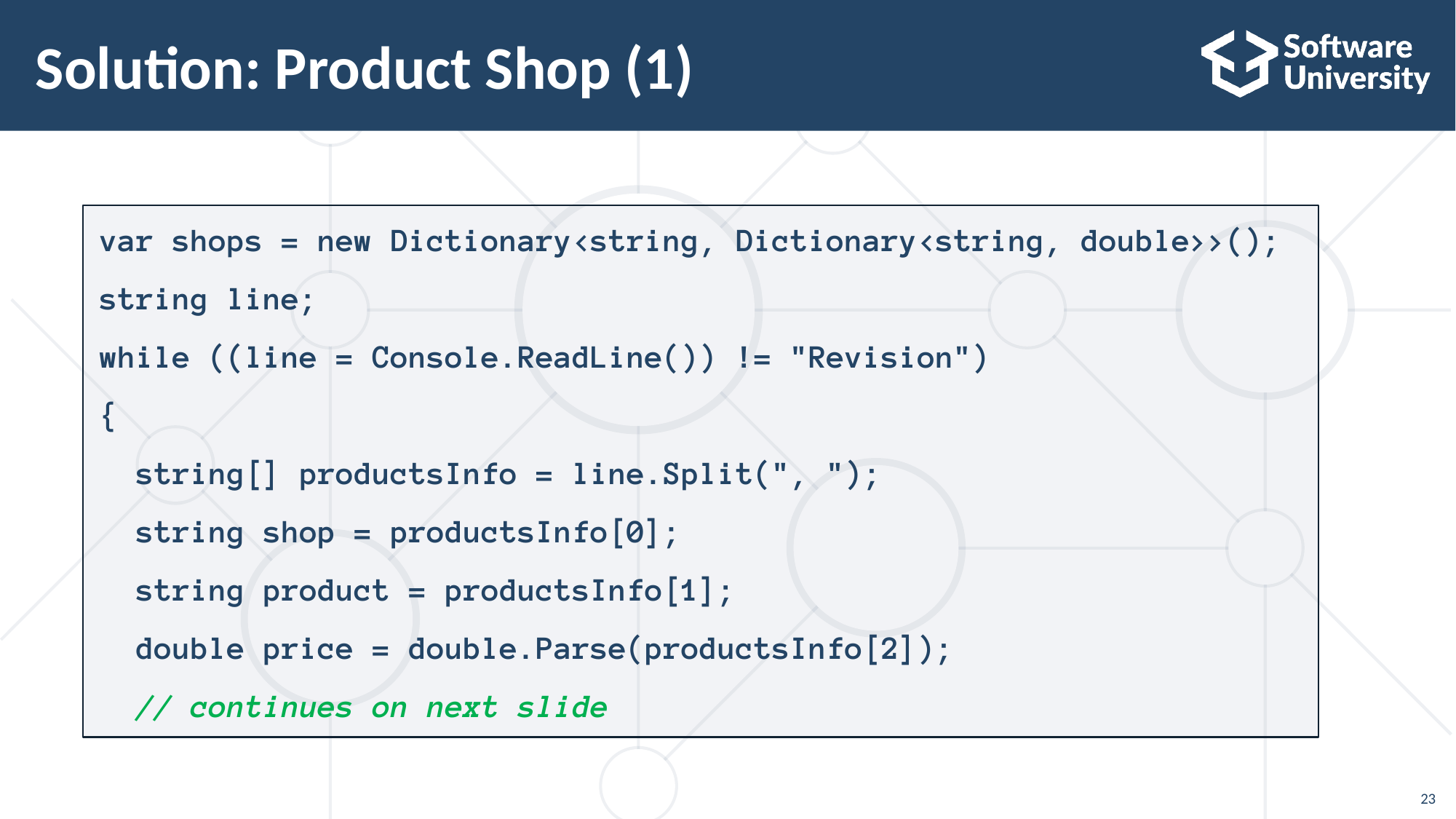

# Solution: Product Shop (1)
var shops = new Dictionary<string, Dictionary<string, double>>();
string line;
while ((line = Console.ReadLine()) != "Revision")
{
  string[] productsInfo = line.Split(", ");
  string shop = productsInfo[0];
  string product = productsInfo[1];
  double price = double.Parse(productsInfo[2]);
  // continues on next slide
23